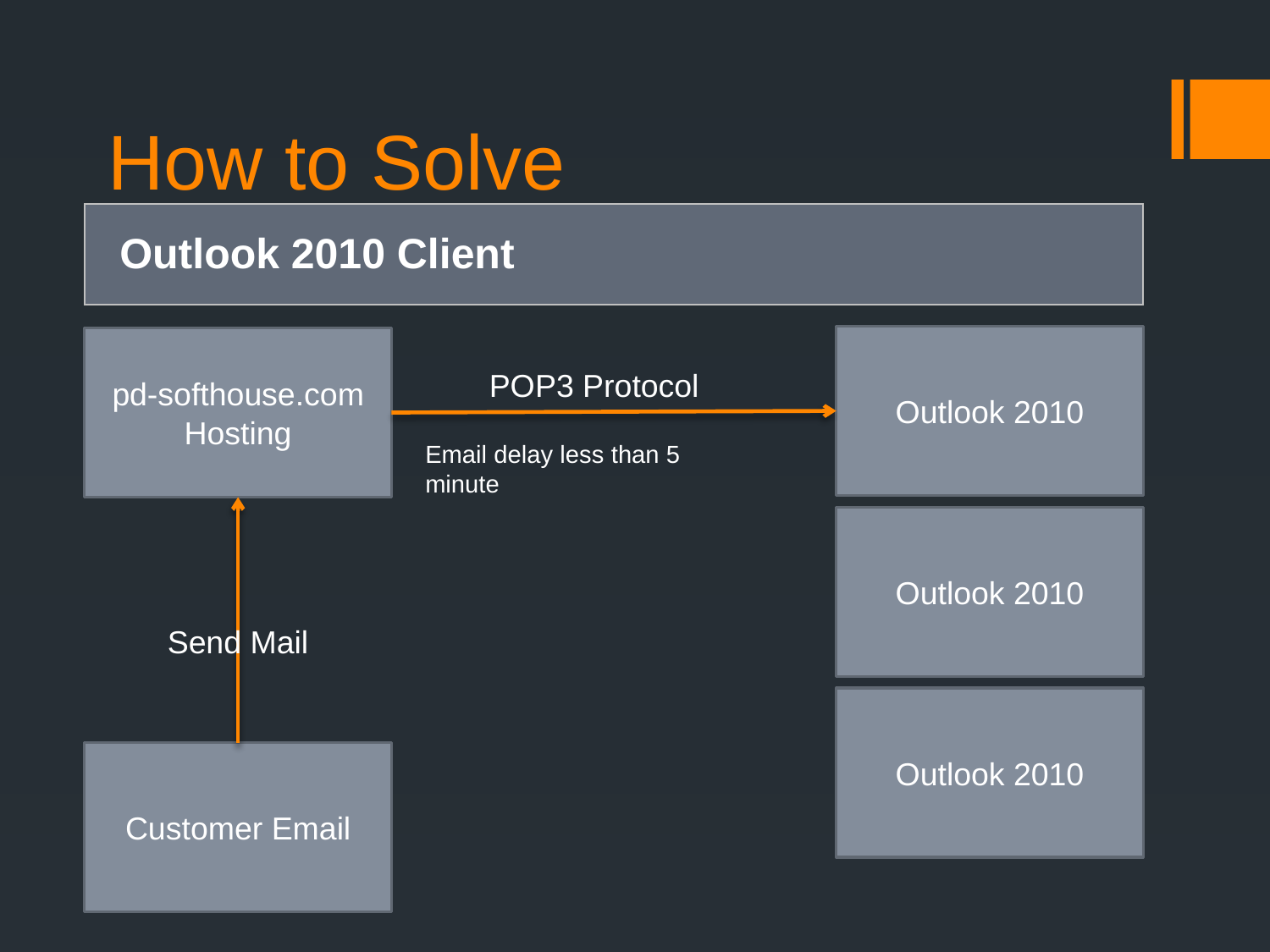

# How to Solve
Outlook 2010 Client
Outlook 2010
pd-softhouse.com
Hosting
POP3 Protocol
Email delay less than 5 minute
Outlook 2010
Send Mail
Outlook 2010
Customer Email